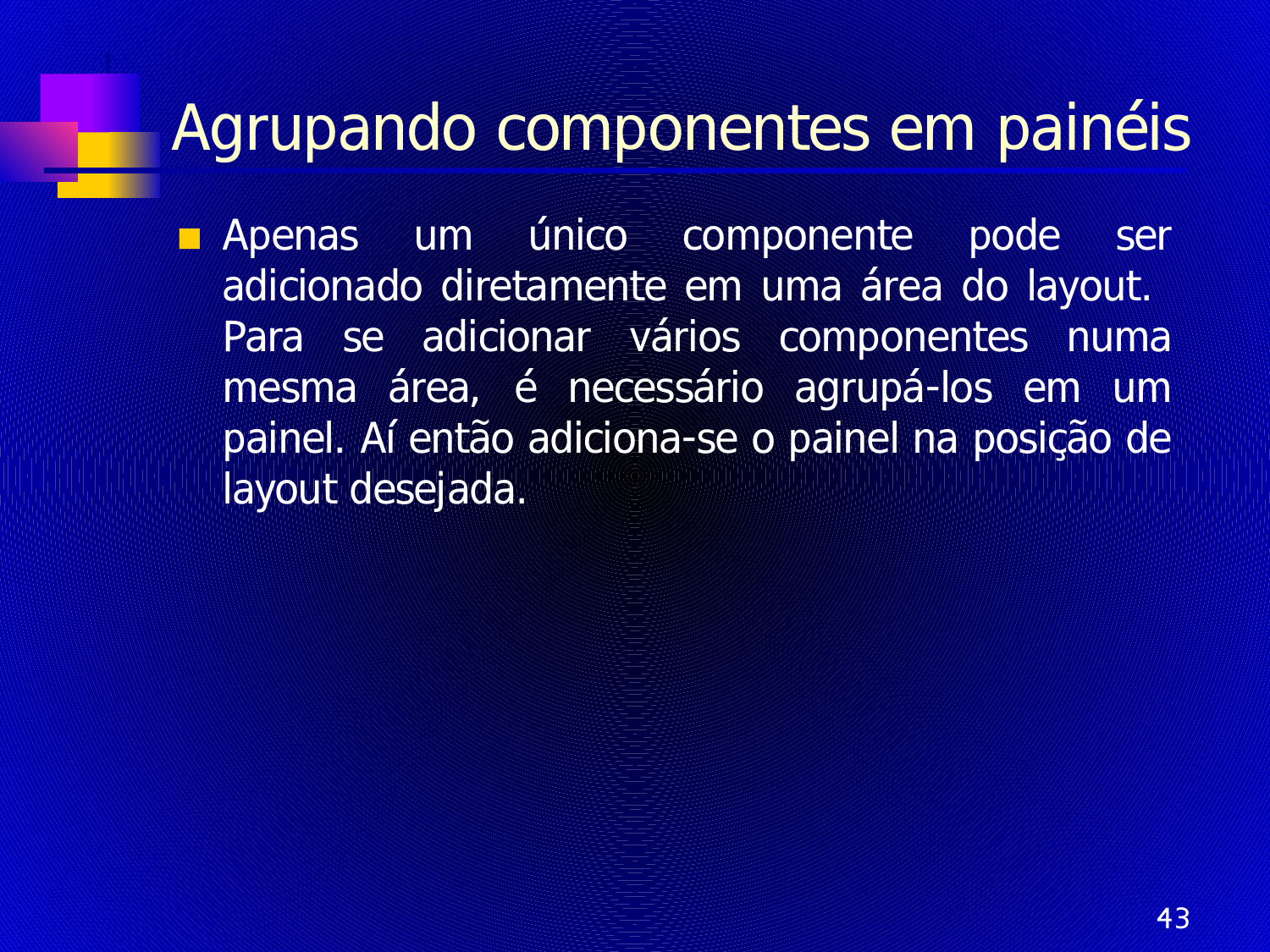

Agrupando componentes em painéis
Apenas um único componente pode ser adicionado diretamente em uma área do layout.  Para se adicionar vários componentes numa mesma área, é necessário agrupá-los em um painel. Aí então adiciona-se o painel na posição de layout desejada.
43